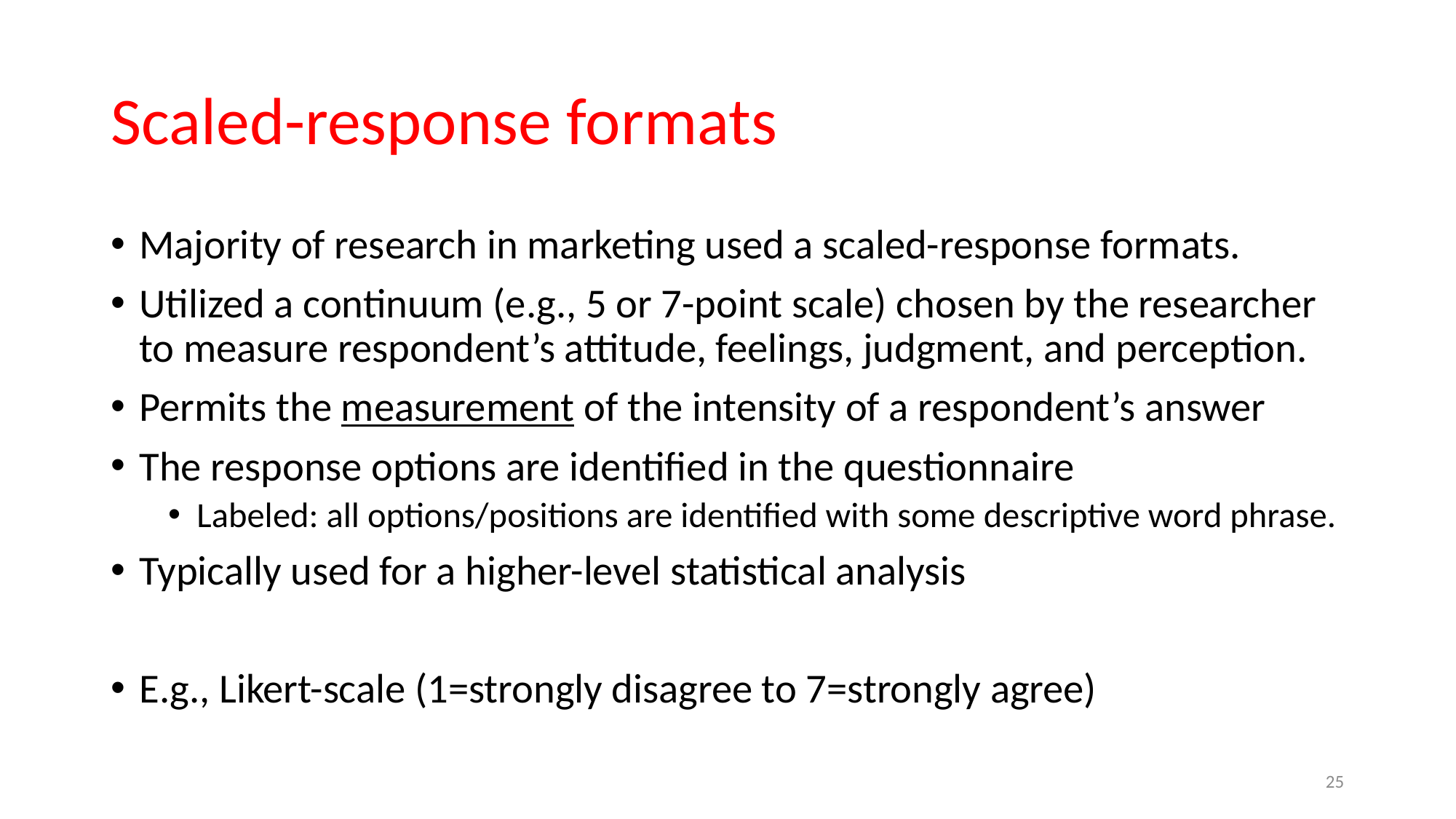

# Scaled-response formats
Majority of research in marketing used a scaled-response formats.
Utilized a continuum (e.g., 5 or 7-point scale) chosen by the researcher to measure respondent’s attitude, feelings, judgment, and perception.
Permits the measurement of the intensity of a respondent’s answer
The response options are identified in the questionnaire
Labeled: all options/positions are identified with some descriptive word phrase.
Typically used for a higher-level statistical analysis

E.g., Likert-scale (1=strongly disagree to 7=strongly agree)
25